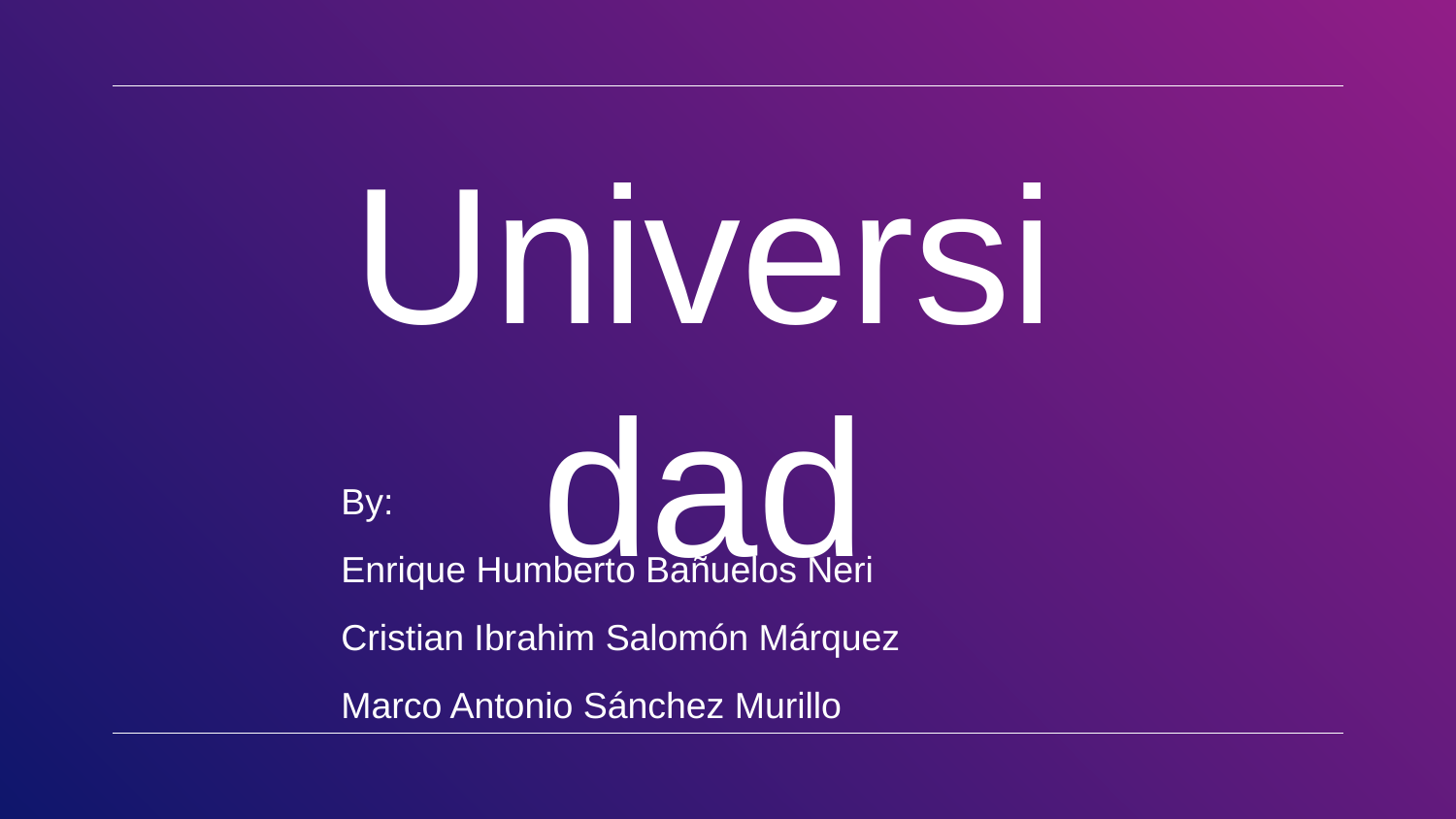

# Universidad
By:
Enrique Humberto Bañuelos Neri
Cristian Ibrahim Salomón Márquez
Marco Antonio Sánchez Murillo